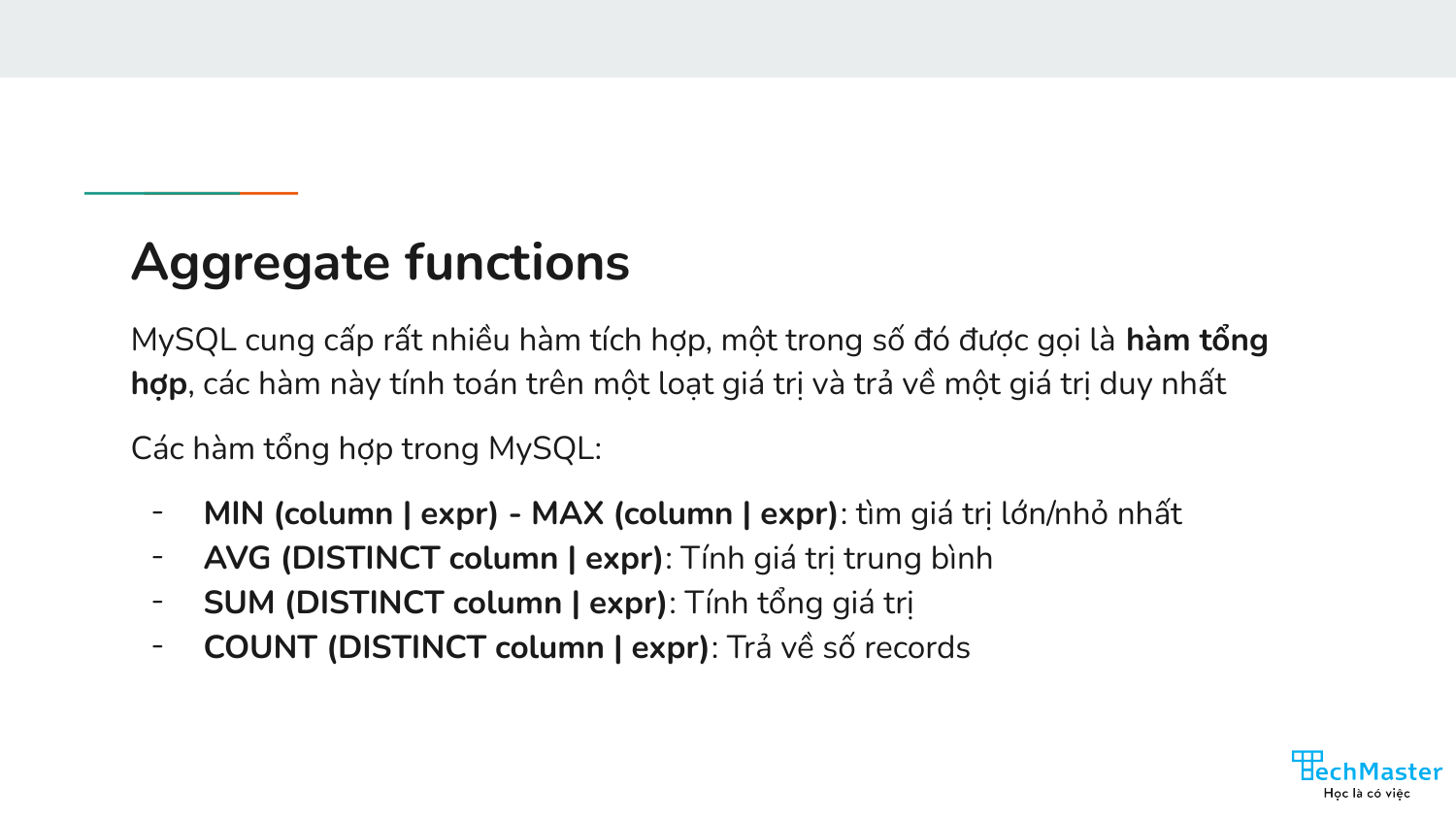

# Aggregate functions
MySQL cung cấp rất nhiều hàm tích hợp, một trong số đó được gọi là hàm tổng hợp, các hàm này tính toán trên một loạt giá trị và trả về một giá trị duy nhất
Các hàm tổng hợp trong MySQL:
MIN (column | expr) - MAX (column | expr): tìm giá trị lớn/nhỏ nhất
AVG (DISTINCT column | expr): Tính giá trị trung bình
SUM (DISTINCT column | expr): Tính tổng giá trị
COUNT (DISTINCT column | expr): Trả về số records